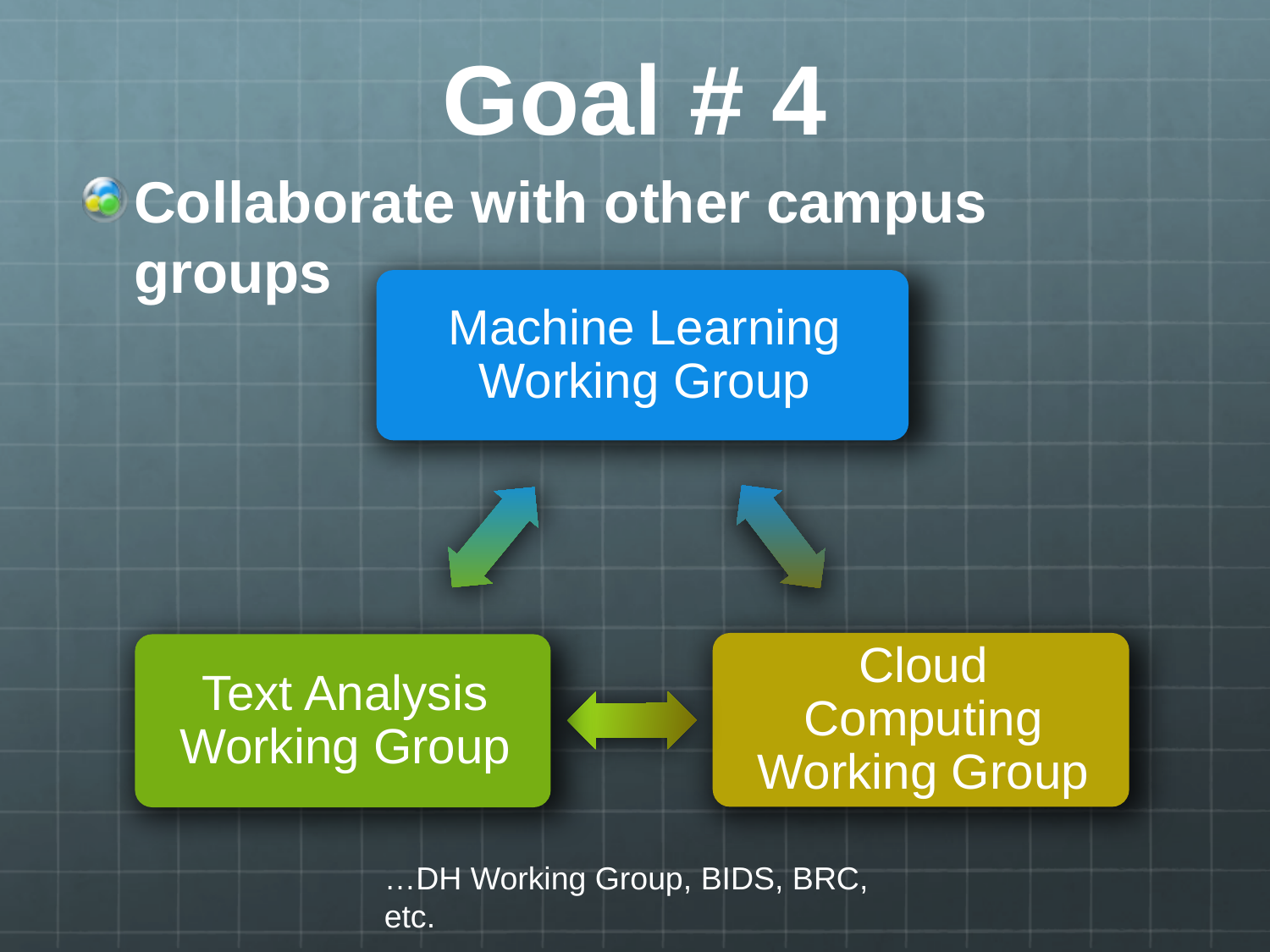

# Goal # 4
Collaborate with other campus groups
Machine Learning Working Group

Cloud Computing Working Group

Text Analysis Working Group

…DH Working Group, BIDS, BRC, etc.